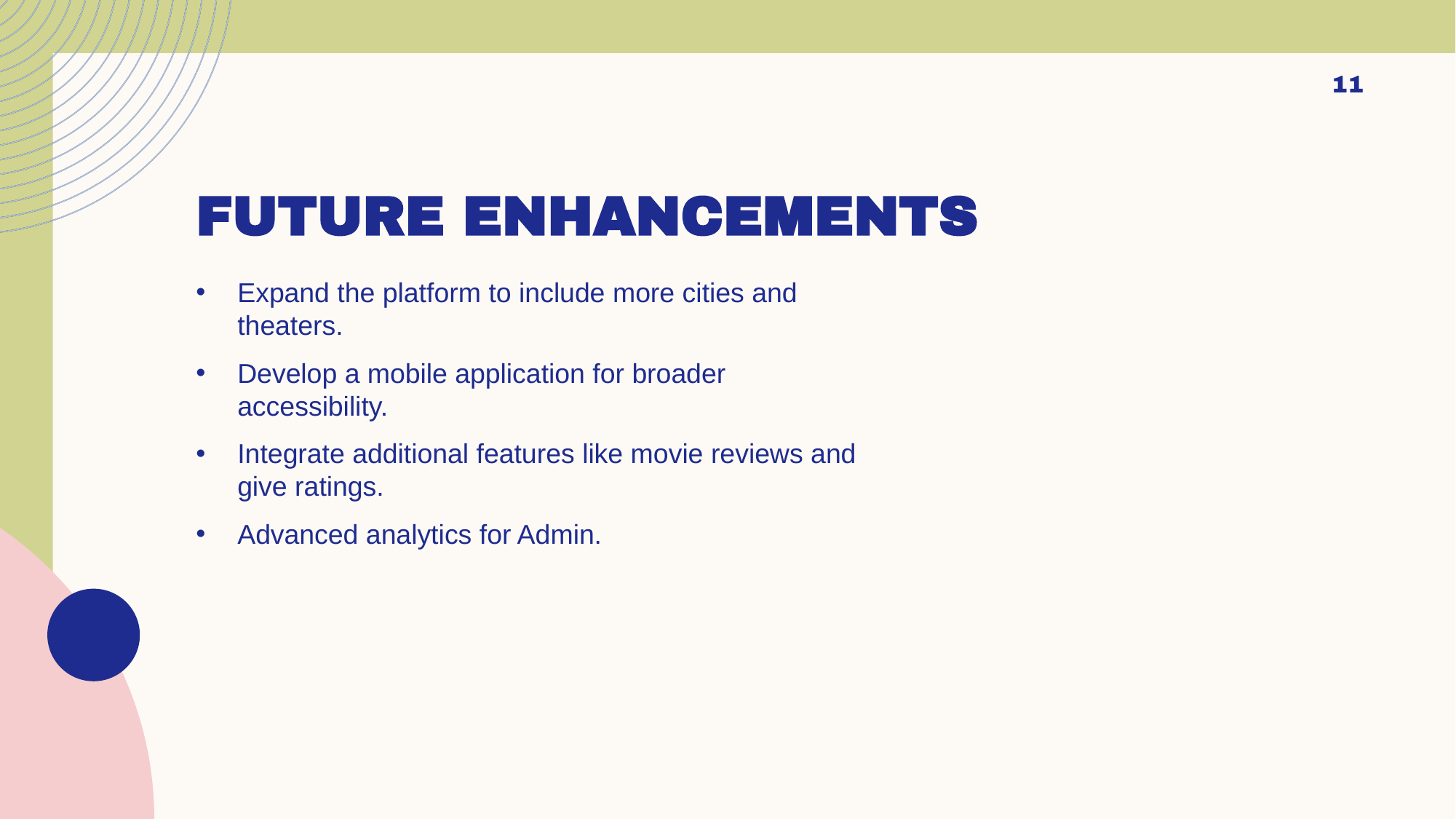

11
# Future Enhancements
Expand the platform to include more cities and theaters.
Develop a mobile application for broader accessibility.
Integrate additional features like movie reviews and give ratings.
Advanced analytics for Admin.